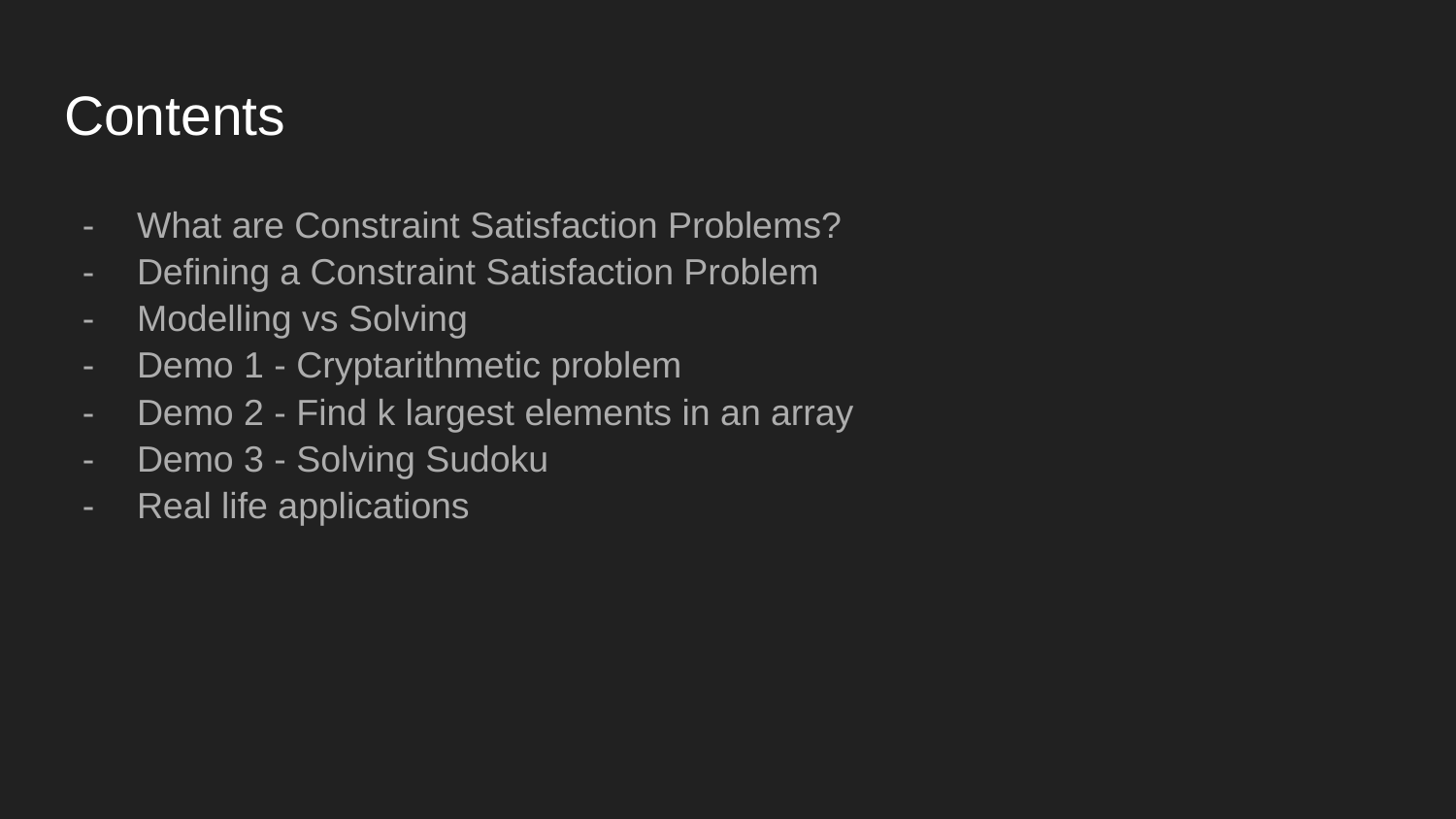

# Contents
What are Constraint Satisfaction Problems?
Defining a Constraint Satisfaction Problem
Modelling vs Solving
Demo 1 - Cryptarithmetic problem
Demo 2 - Find k largest elements in an array
Demo 3 - Solving Sudoku
Real life applications